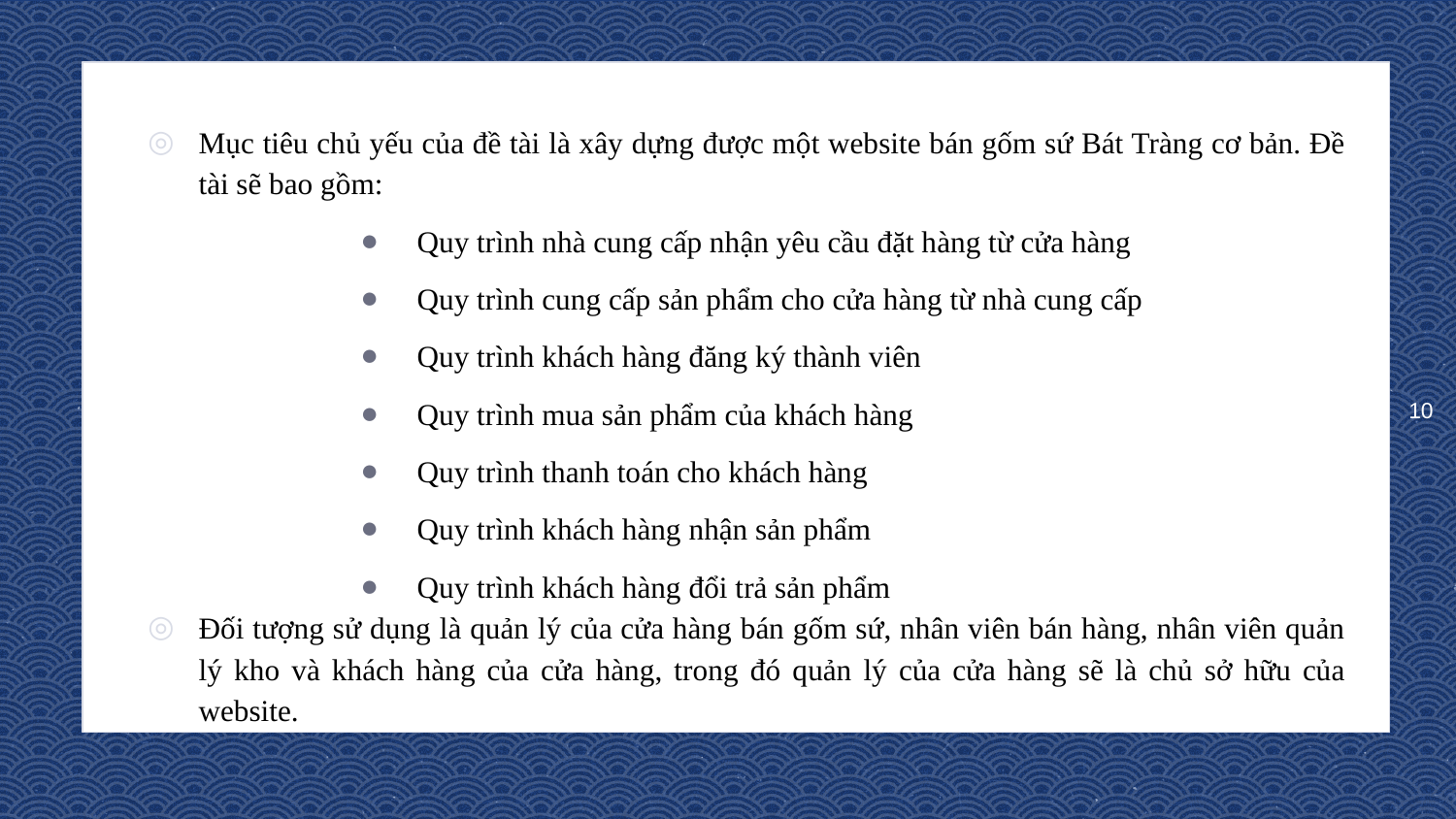

10

Mục tiêu chủ yếu của đề tài là xây dựng được một website bán gốm sứ Bát Tràng cơ bản. Đề tài sẽ bao gồm:
Quy trình nhà cung cấp nhận yêu cầu đặt hàng từ cửa hàng
Quy trình cung cấp sản phẩm cho cửa hàng từ nhà cung cấp
Quy trình khách hàng đăng ký thành viên
Quy trình mua sản phẩm của khách hàng
Quy trình thanh toán cho khách hàng
Quy trình khách hàng nhận sản phẩm
Quy trình khách hàng đổi trả sản phẩm
Đối tượng sử dụng là quản lý của cửa hàng bán gốm sứ, nhân viên bán hàng, nhân viên quản lý kho và khách hàng của cửa hàng, trong đó quản lý của cửa hàng sẽ là chủ sở hữu của website.